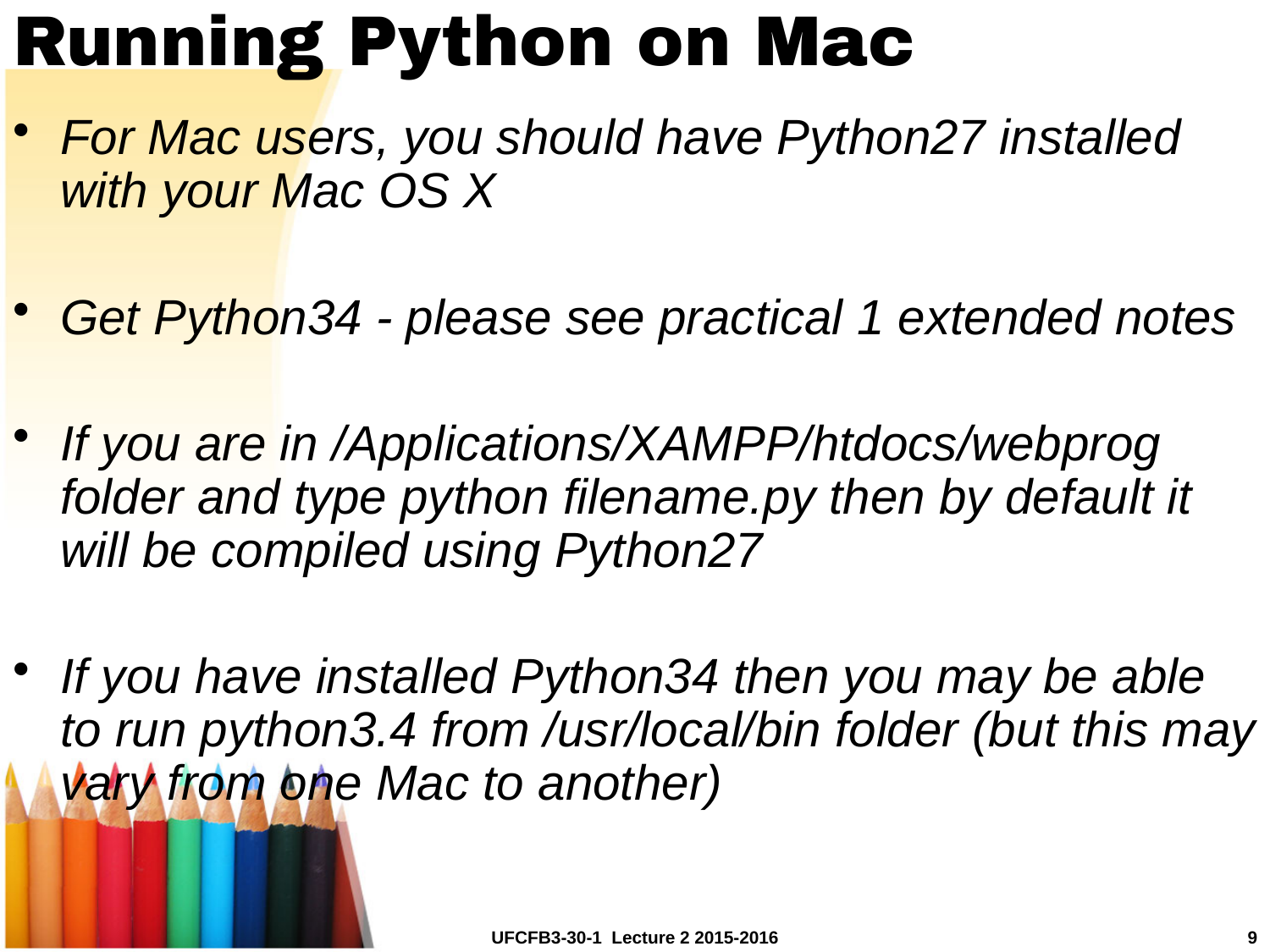

# Running Python on Mac
For Mac users, you should have Python27 installed with your Mac OS X

Get Python34 - please see practical 1 extended notes

If you are in /Applications/XAMPP/htdocs/webprog folder and type python filename.py then by default it will be compiled using Python27

If you have installed Python34 then you may be able to run python3.4 from /usr/local/bin folder (but this may vary from one Mac to another)
UFCFB3-30-1  Lecture 2 2015-2016
9